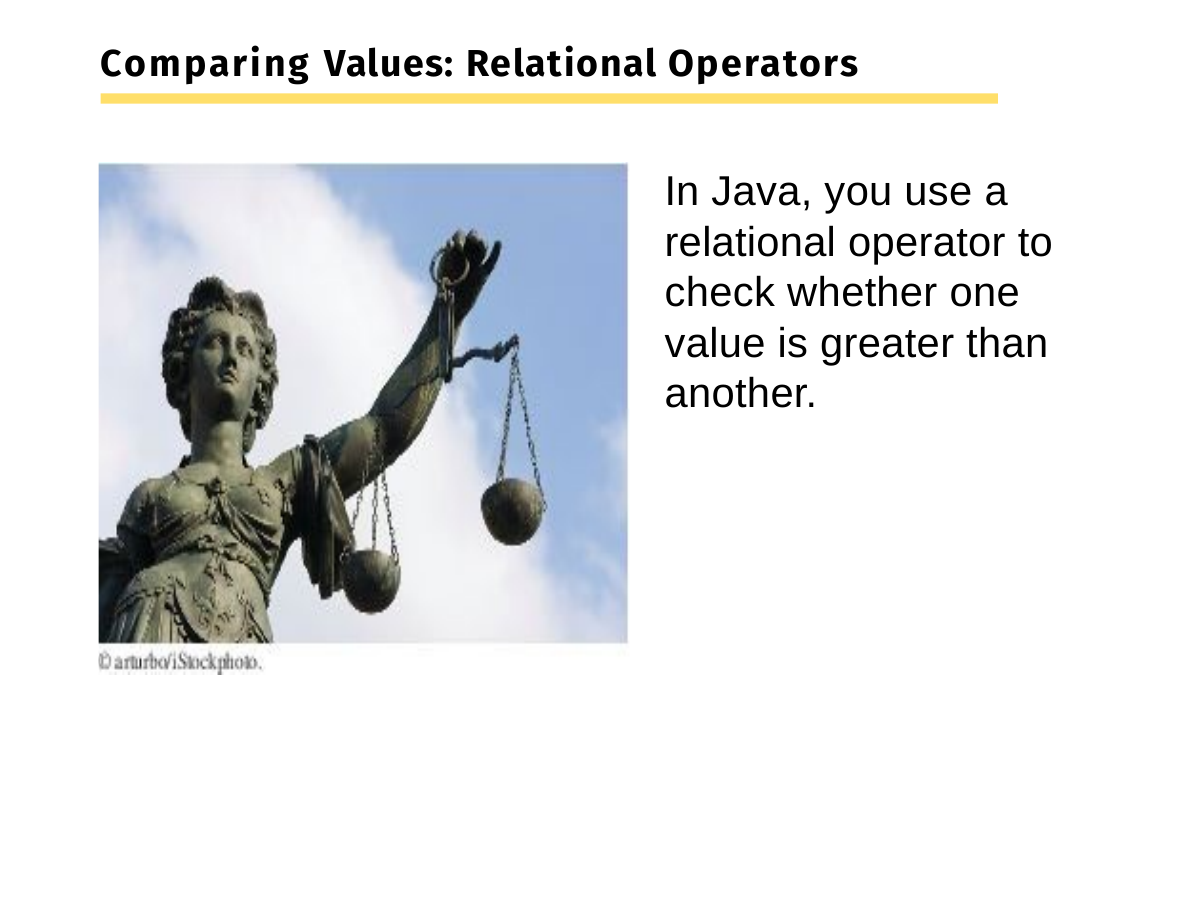

# Comparing Values: Relational Operators

In Java, you use a relational operator to check whether one  value is greater than another.